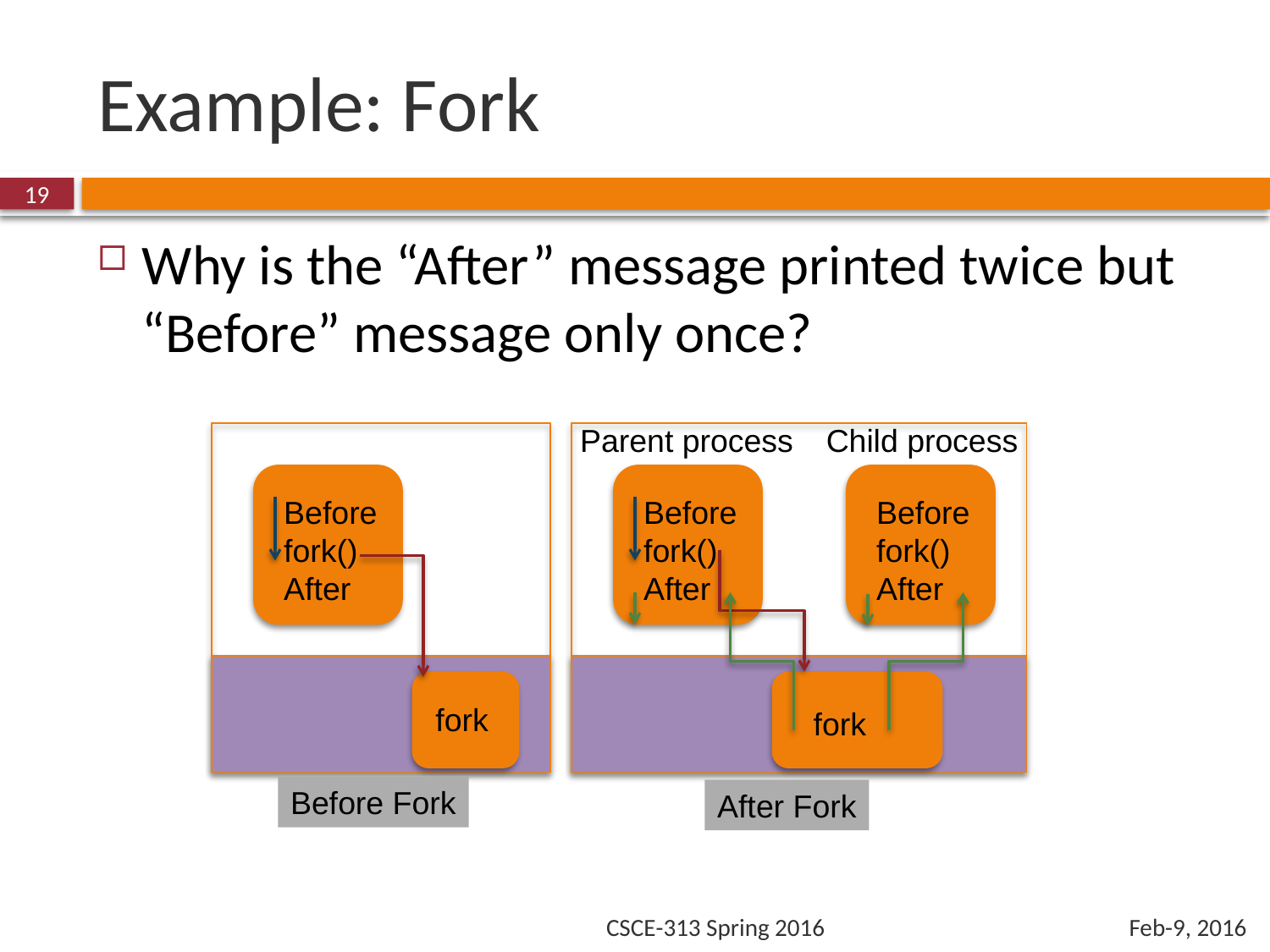

# Example: Fork
19
Why is the “After” message printed twice but “Before” message only once?
Parent process
Child process

Before
fork()
After
Before
fork()
After
Before
fork()
After

fork
fork
Before Fork
After Fork
CSCE-313 Spring 2016
Feb-9, 2016